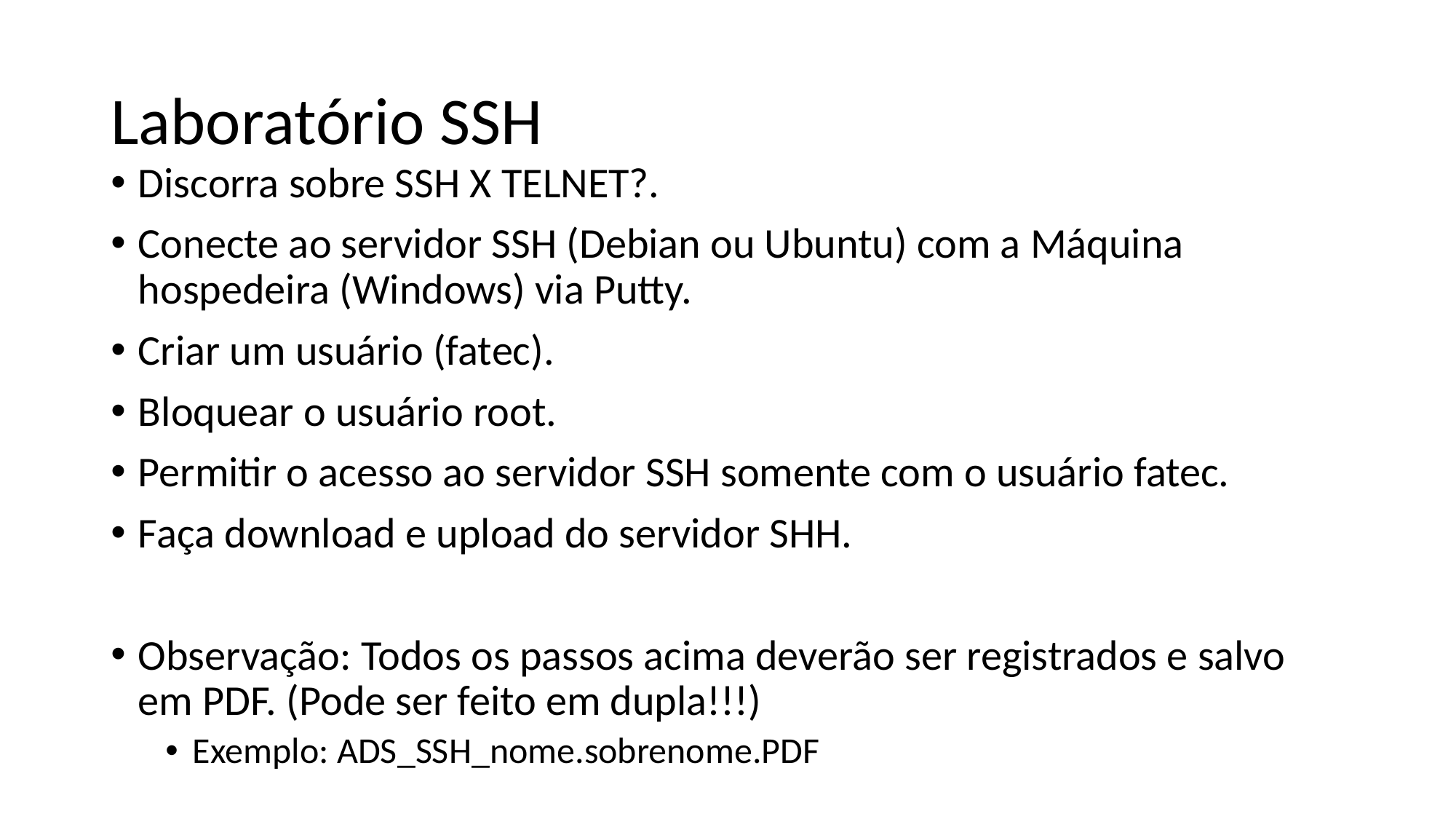

# Laboratório SSH
Discorra sobre SSH X TELNET?.
Conecte ao servidor SSH (Debian ou Ubuntu) com a Máquina hospedeira (Windows) via Putty.
Criar um usuário (fatec).
Bloquear o usuário root.
Permitir o acesso ao servidor SSH somente com o usuário fatec.
Faça download e upload do servidor SHH.

Observação: Todos os passos acima deverão ser registrados e salvo em PDF. (Pode ser feito em dupla!!!)
Exemplo: ADS_SSH_nome.sobrenome.PDF